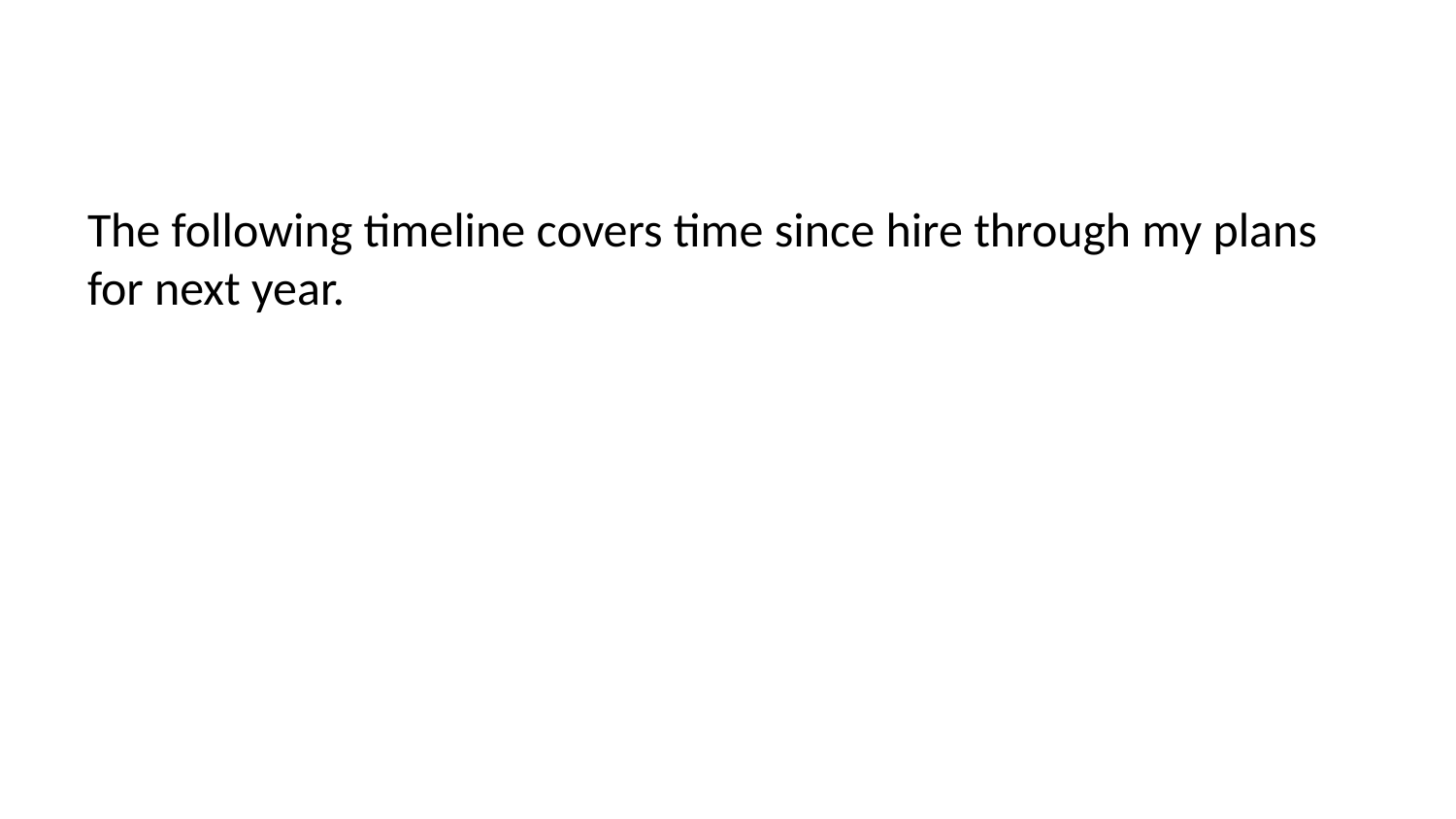

The following timeline covers time since hire through my plans for next year.